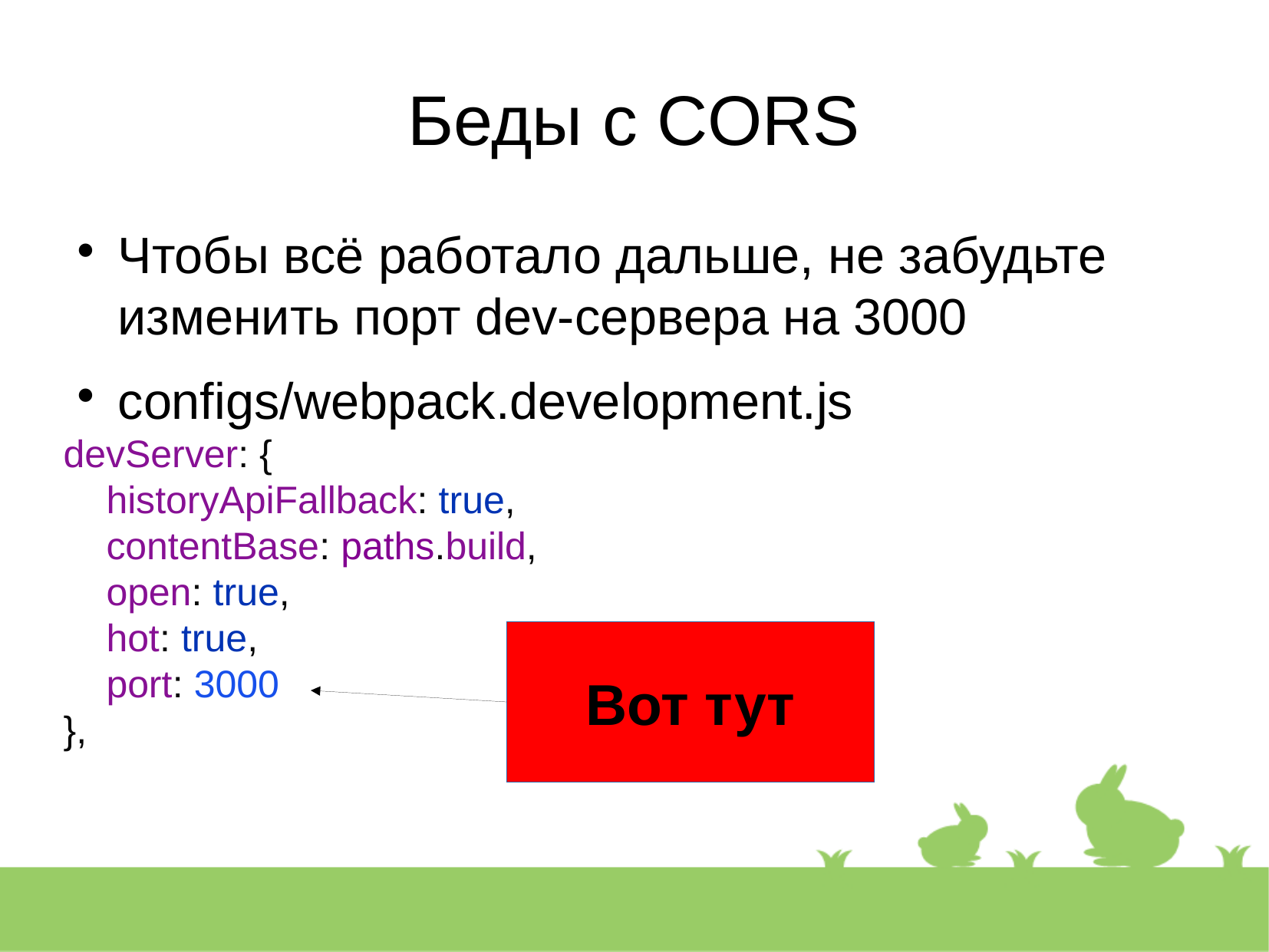

Беды с CORS
Чтобы всё работало дальше, не забудьте изменить порт dev-сервера на 3000
configs/webpack.development.js
devServer: {
    historyApiFallback: true,
    contentBase: paths.build,
    open: true,
    hot: true,
    port: 3000
},
Вот тут